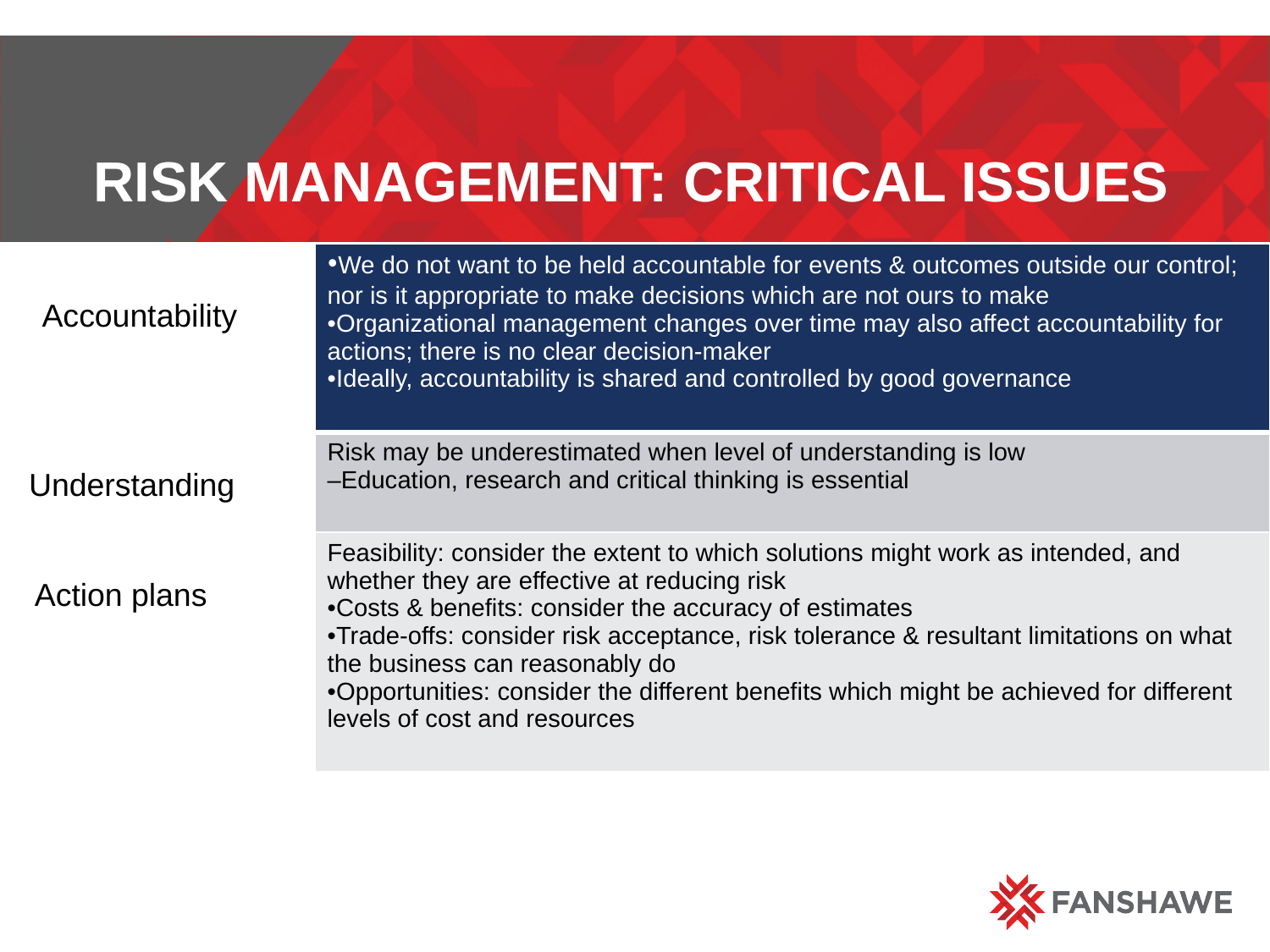

# Risk Management: critical issues
| •We do not want to be held accountable for events & outcomes outside our control; nor is it appropriate to make decisions which are not ours to make •Organizational management changes over time may also affect accountability for actions; there is no clear decision-maker •Ideally, accountability is shared and controlled by good governance |
| --- |
| Risk may be underestimated when level of understanding is low –Education, research and critical thinking is essential |
| Feasibility: consider the extent to which solutions might work as intended, and whether they are effective at reducing risk •Costs & benefits: consider the accuracy of estimates •Trade-offs: consider risk acceptance, risk tolerance & resultant limitations on what the business can reasonably do •Opportunities: consider the different benefits which might be achieved for different levels of cost and resources |
Accountability
Understanding
Action plans